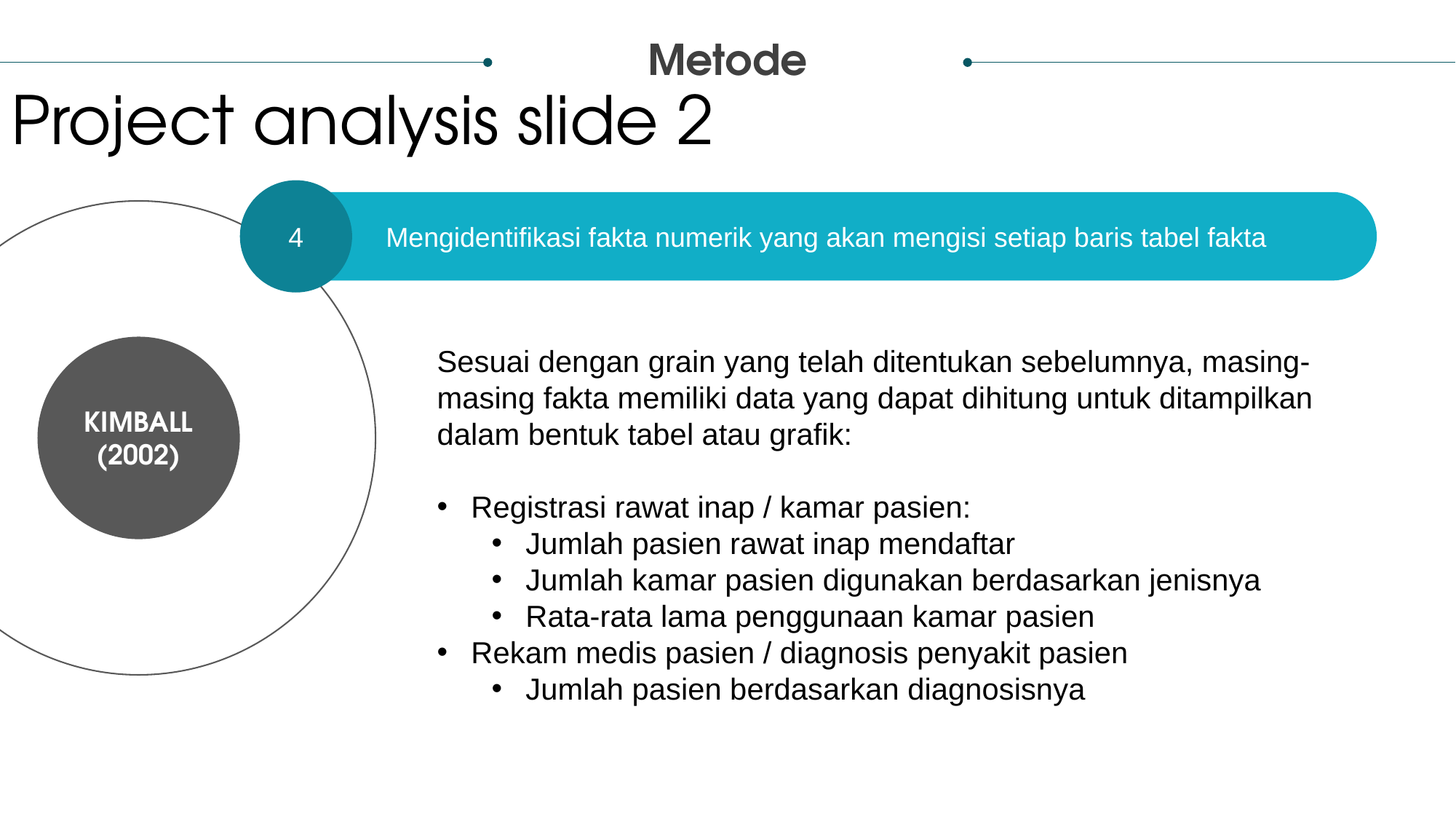

Metode
Project analysis slide 2
4
	Mengidentifikasi fakta numerik yang akan mengisi setiap baris tabel fakta

Sesuai dengan grain yang telah ditentukan sebelumnya, masing-masing fakta memiliki data yang dapat dihitung untuk ditampilkan dalam bentuk tabel atau grafik:

Registrasi rawat inap / kamar pasien:
Jumlah pasien rawat inap mendaftar
Jumlah kamar pasien digunakan berdasarkan jenisnya
Rata-rata lama penggunaan kamar pasien
Rekam medis pasien / diagnosis penyakit pasien
Jumlah pasien berdasarkan diagnosisnya
KIMBALL
(2002)